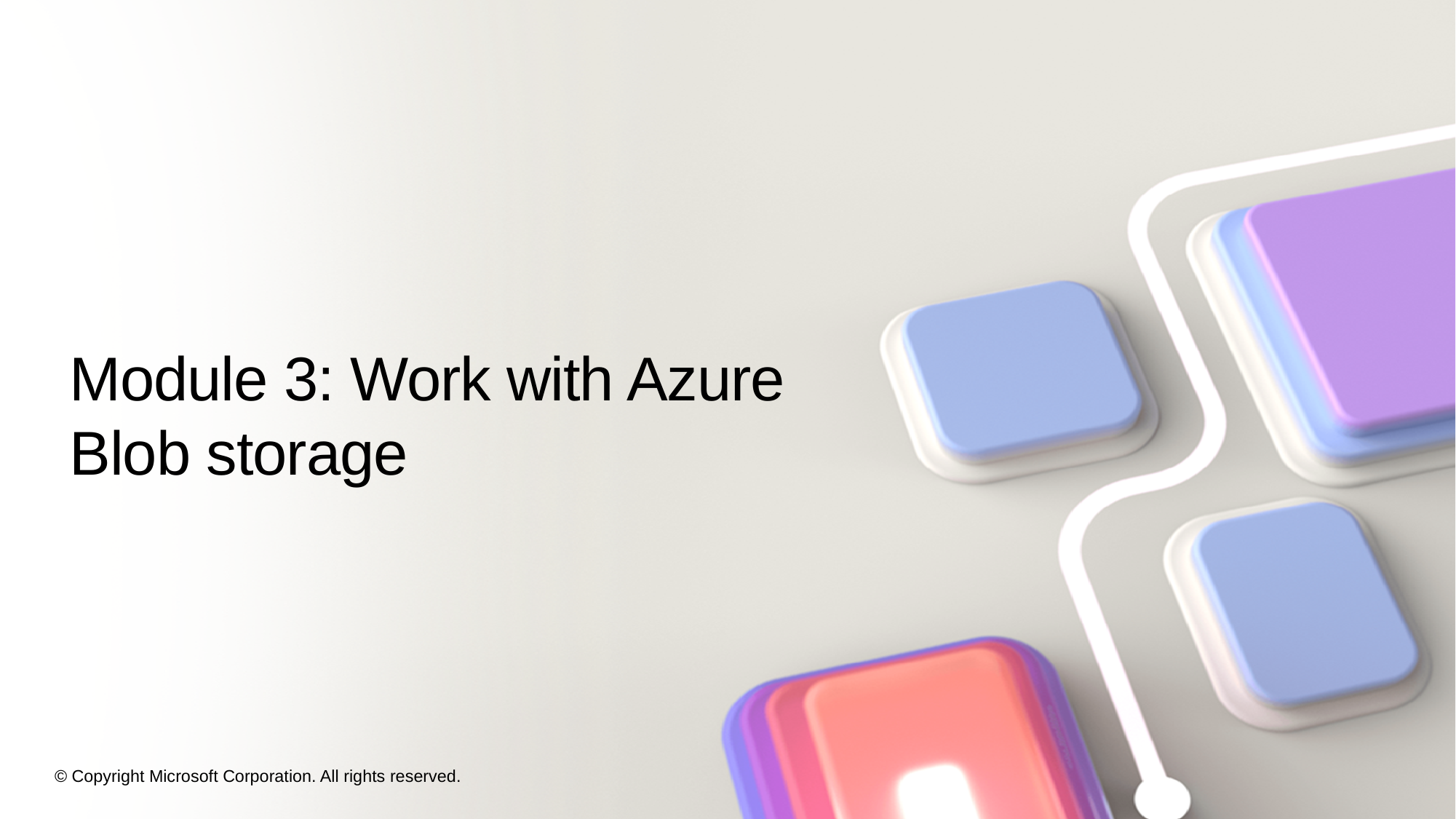

# Module 3: Work with Azure Blob storage